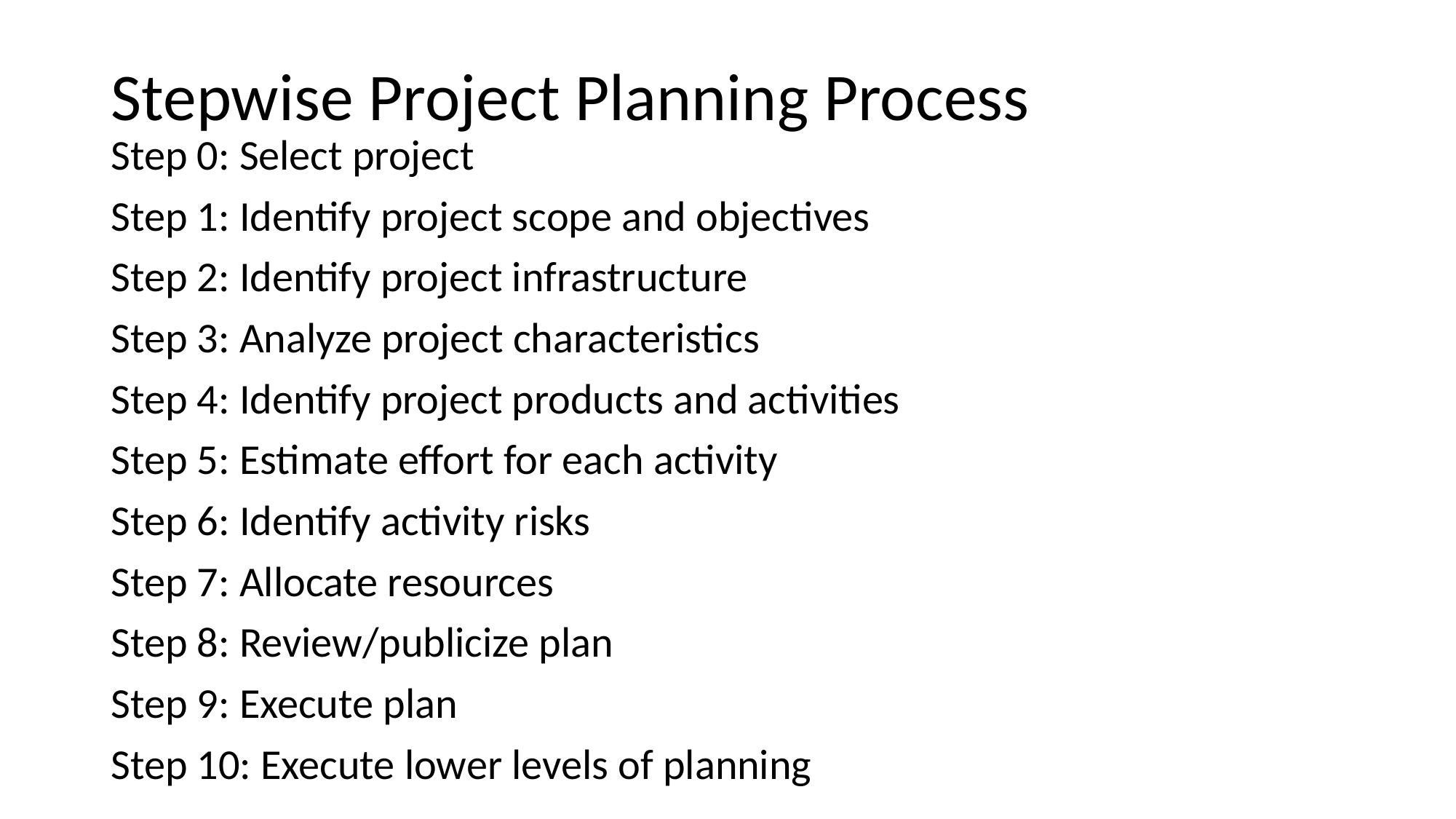

# Stepwise Project Planning Process
Step 0: Select project
Step 1: Identify project scope and objectives
Step 2: Identify project infrastructure
Step 3: Analyze project characteristics
Step 4: Identify project products and activities
Step 5: Estimate effort for each activity
Step 6: Identify activity risks
Step 7: Allocate resources
Step 8: Review/publicize plan
Step 9: Execute plan
Step 10: Execute lower levels of planning